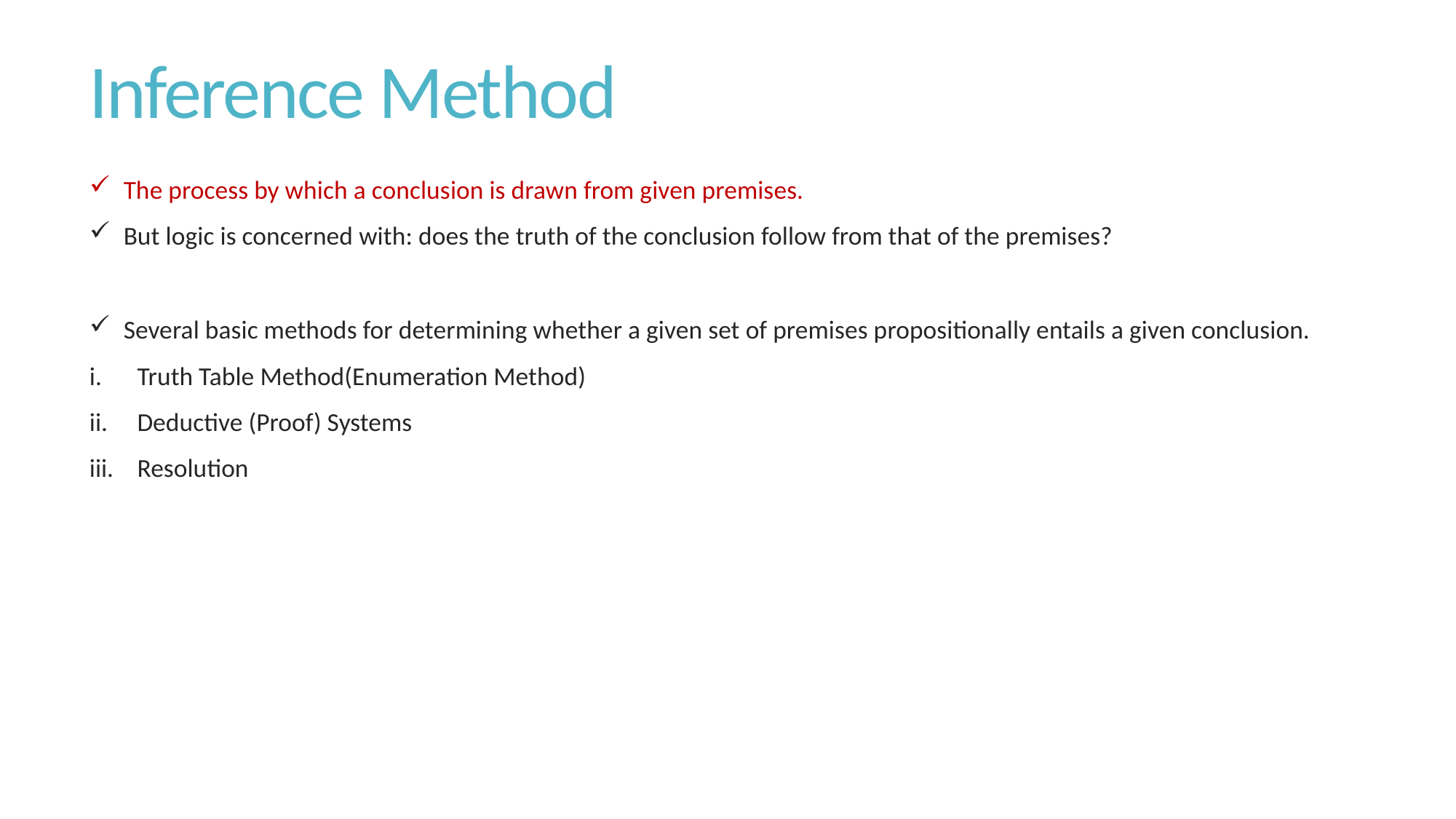

# Inference Method
The process by which a conclusion is drawn from given premises.
But logic is concerned with: does the truth of the conclusion follow from that of the premises?

Several basic methods for determining whether a given set of premises propositionally entails a given conclusion.
Truth Table Method(Enumeration Method)
Deductive (Proof) Systems
Resolution